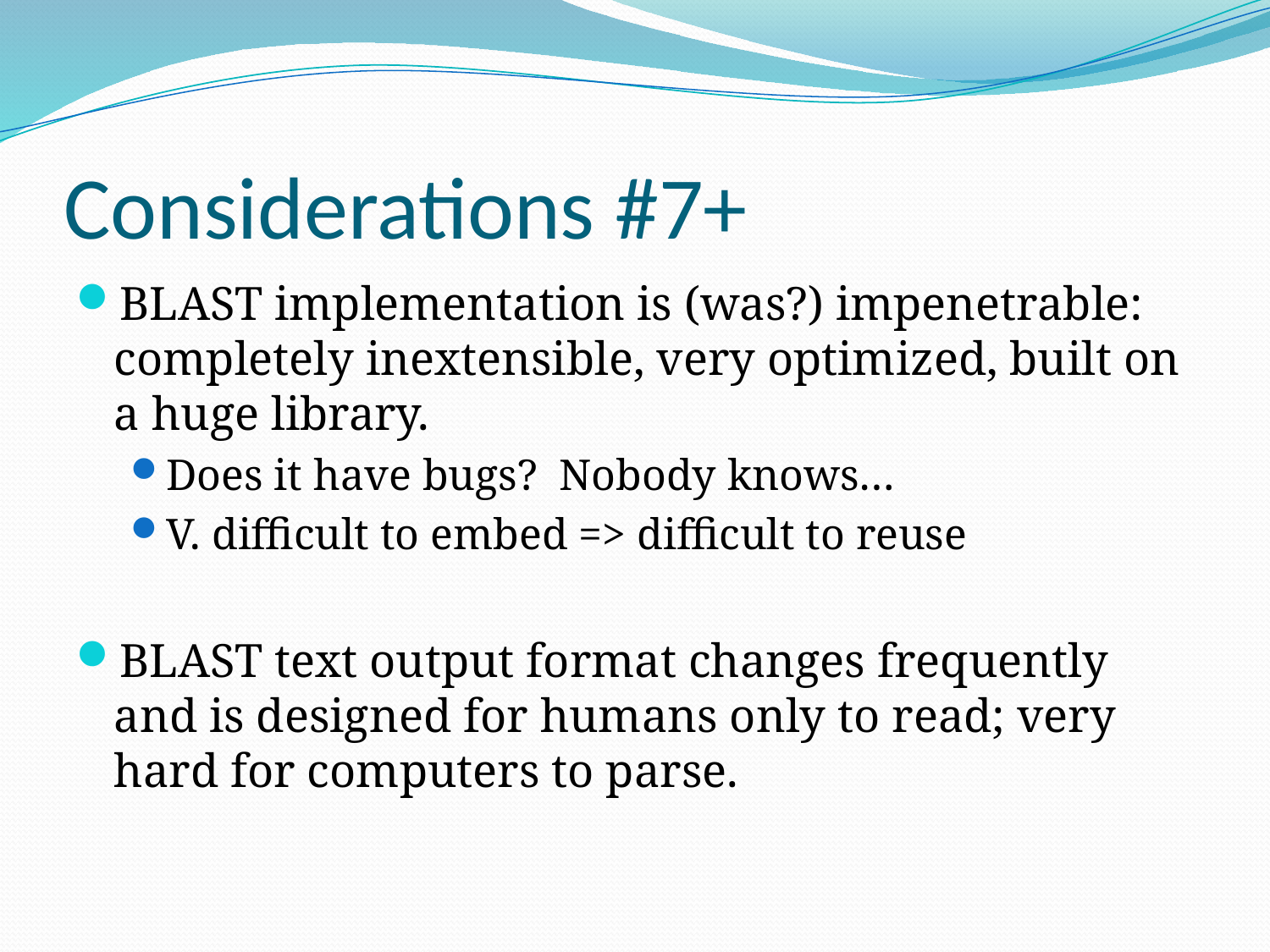

# Considerations #7+
BLAST implementation is (was?) impenetrable: completely inextensible, very optimized, built on a huge library.
Does it have bugs?  Nobody knows…
V. difficult to embed => difficult to reuse

BLAST text output format changes frequently and is designed for humans only to read; very hard for computers to parse.